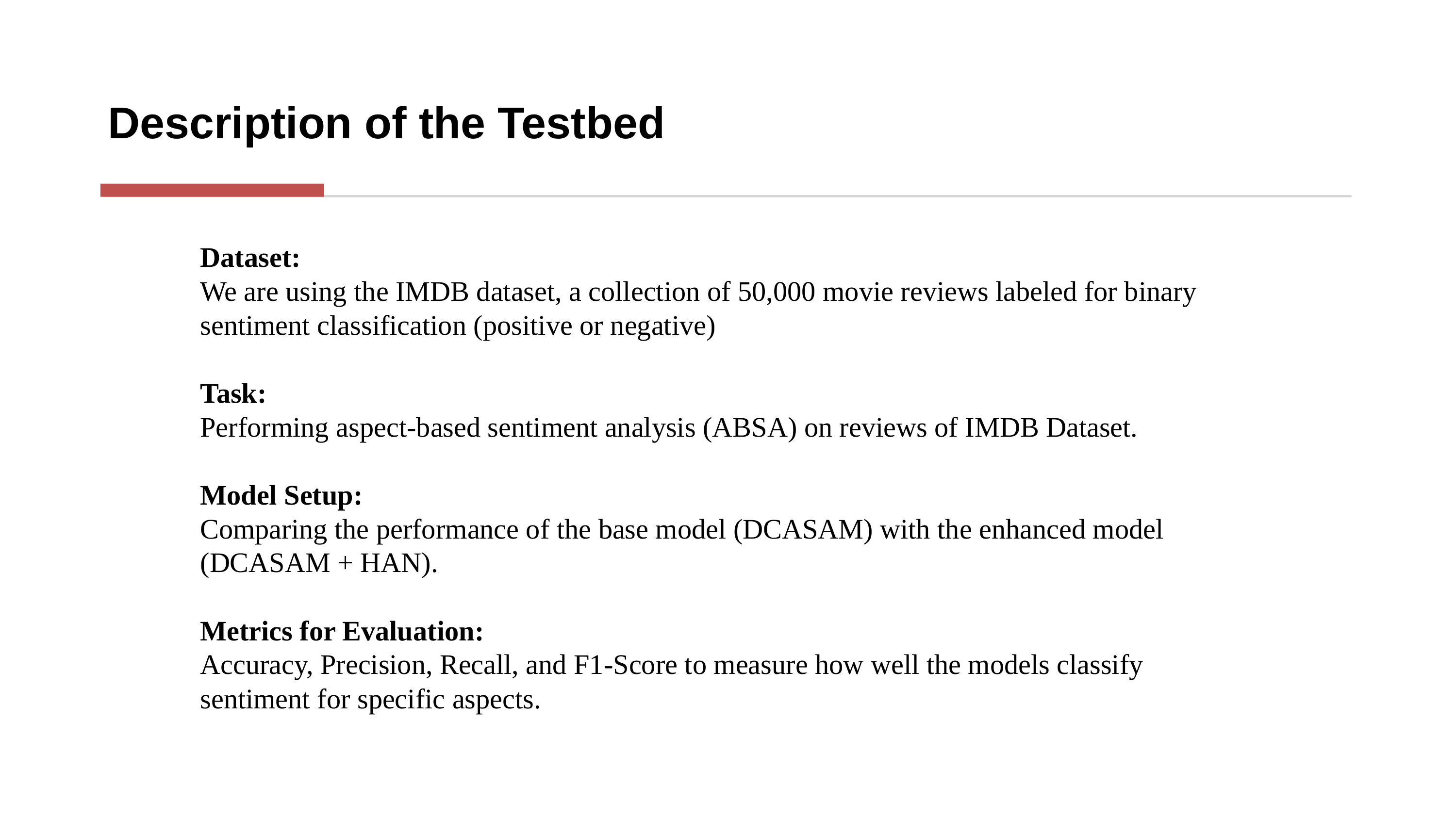

Description of the Testbed

Dataset:
We are using the IMDB dataset, a collection of 50,000 movie reviews labeled for binary sentiment classification (positive or negative)

Task:
Performing aspect-based sentiment analysis (ABSA) on reviews of IMDB Dataset.

Model Setup:
Comparing the performance of the base model (DCASAM) with the enhanced model (DCASAM + HAN).

Metrics for Evaluation:
Accuracy, Precision, Recall, and F1-Score to measure how well the models classify sentiment for specific aspects.